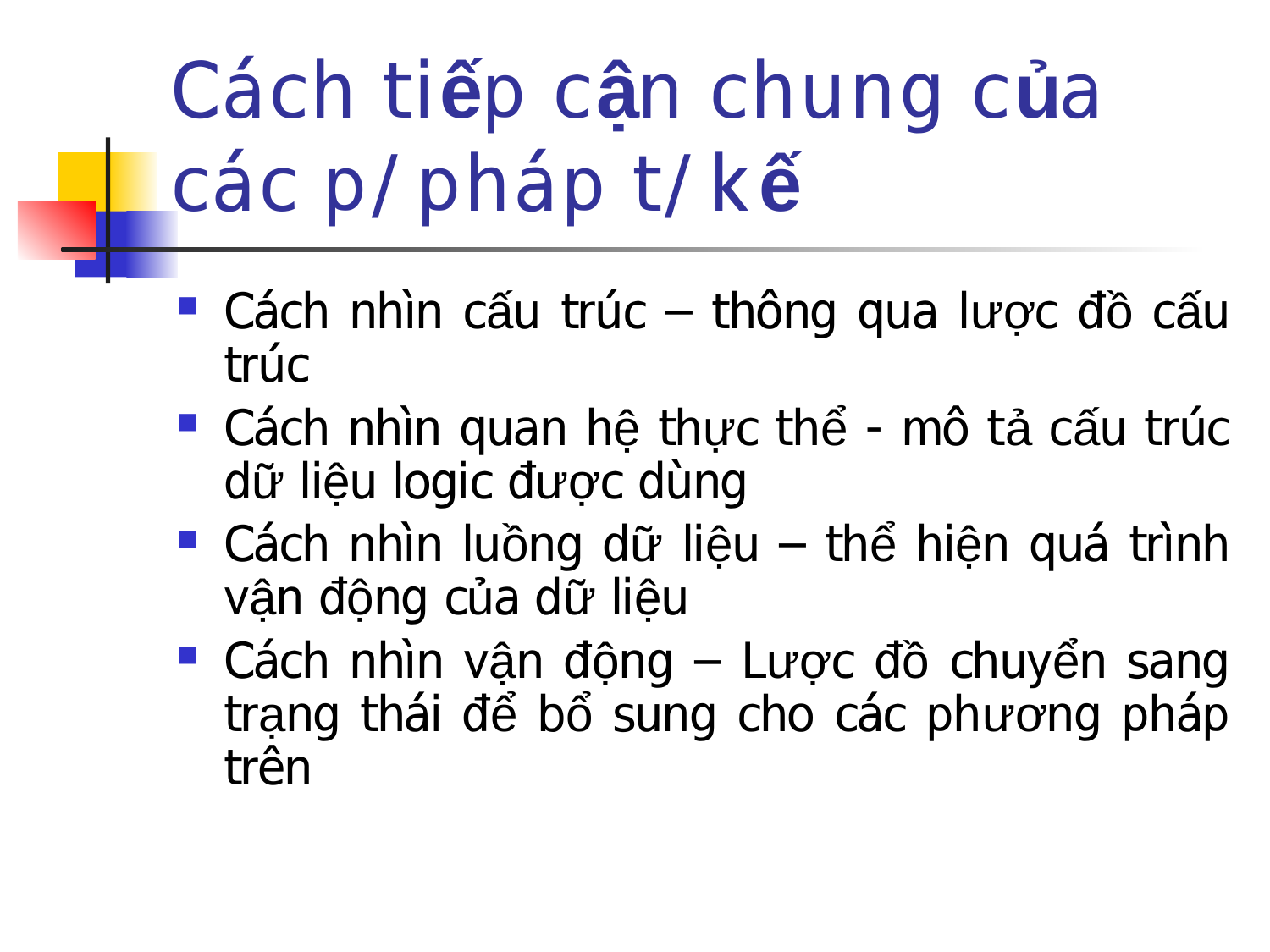

# Cách tiếp cận chung của các p/pháp t/kế
Cách nhìn cấu trúc – thông qua lược đồ cấu trúc
Cách nhìn quan hệ thực thể - mô tả cấu trúc dữ liệu logic được dùng
Cách nhìn luồng dữ liệu – thể hiện quá trình vận động của dữ liệu
Cách nhìn vận động – Lược đồ chuyển sang trạng thái để bổ sung cho các phương pháp trên